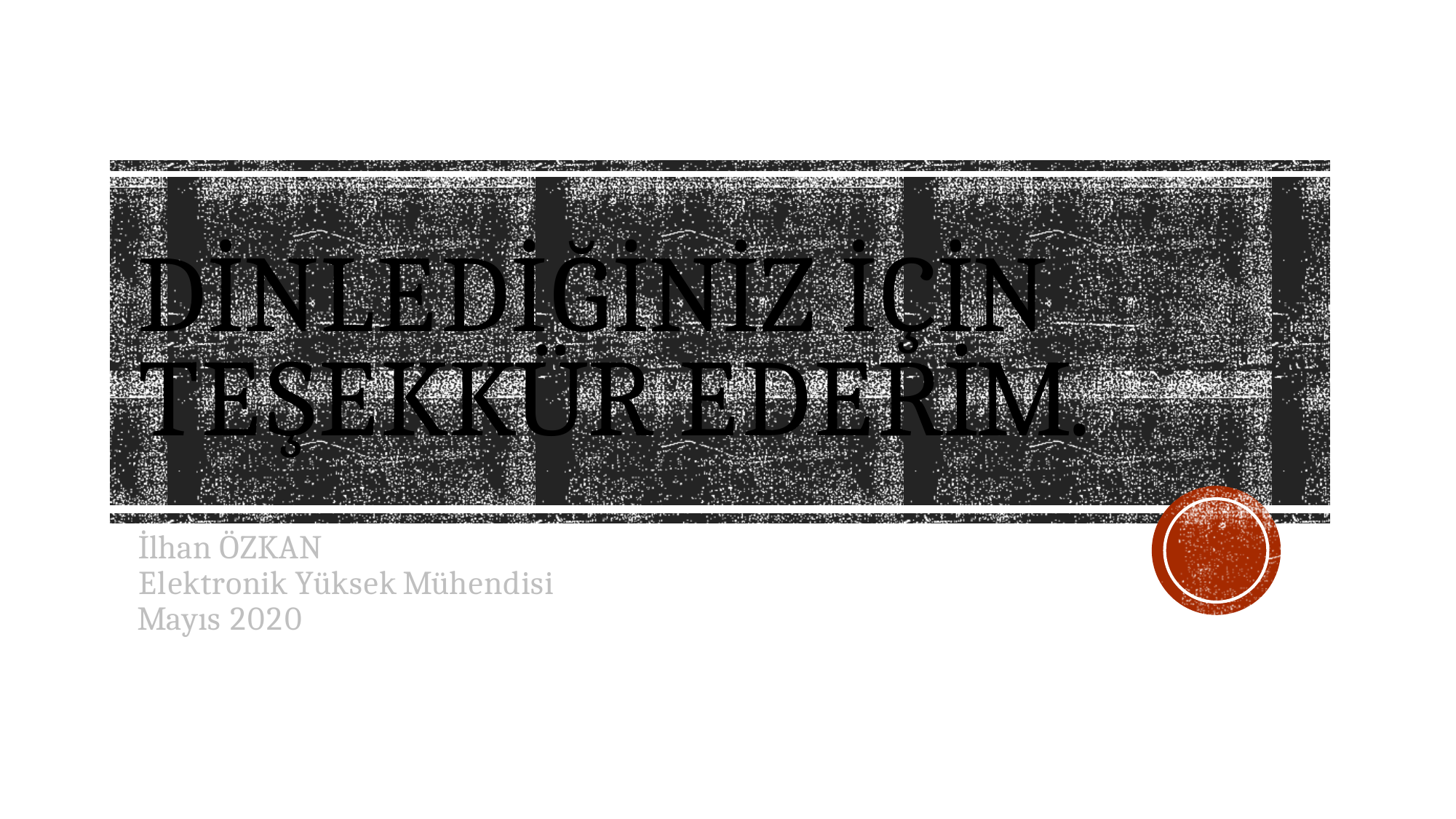

# Dinlediğiniz için teşekkür ederim.
İlhan ÖZKAN
Elektronik Yüksek Mühendisi
Mayıs 2020